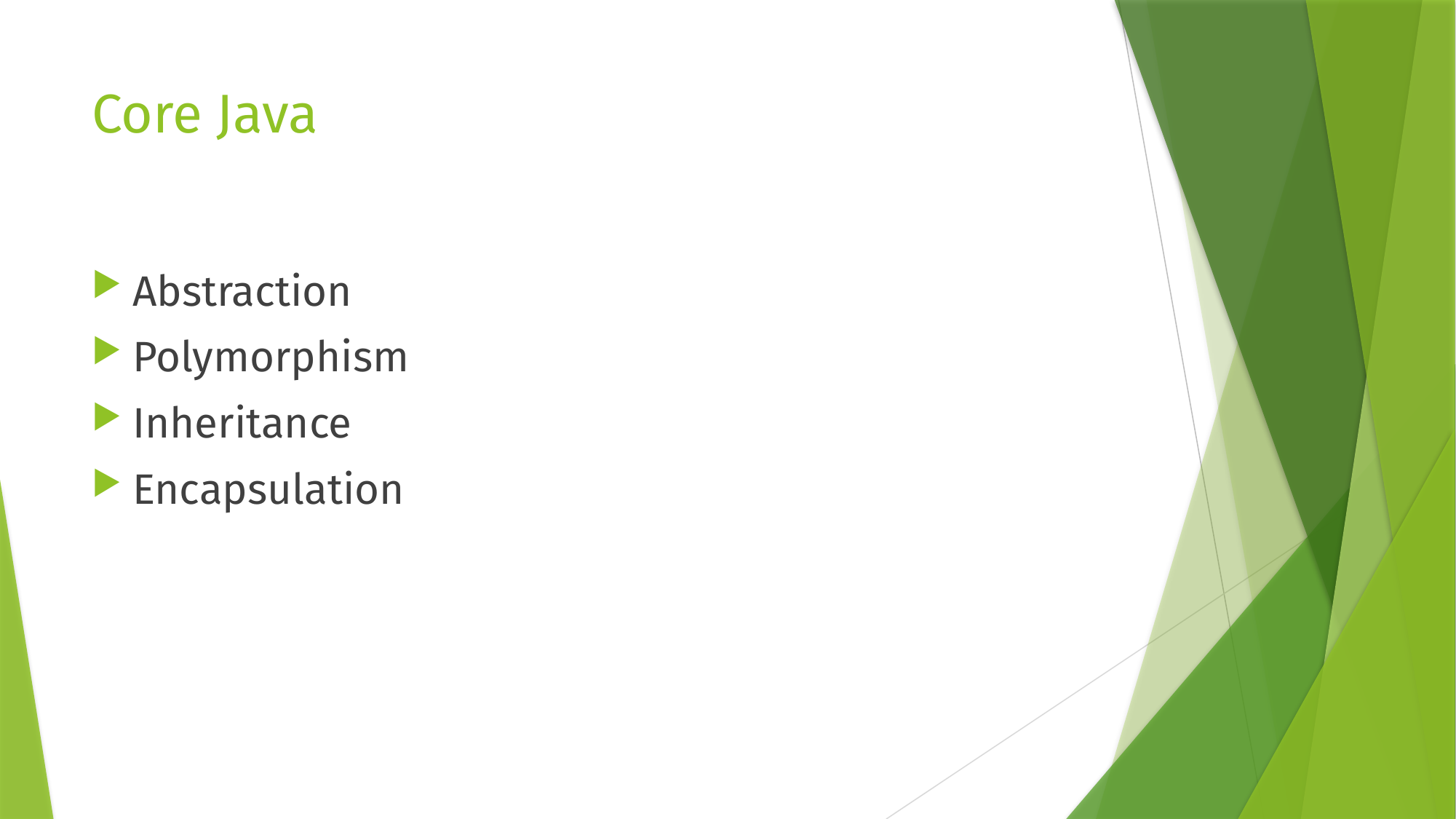

# Core Java
Abstraction
Polymorphism
Inheritance
Encapsulation